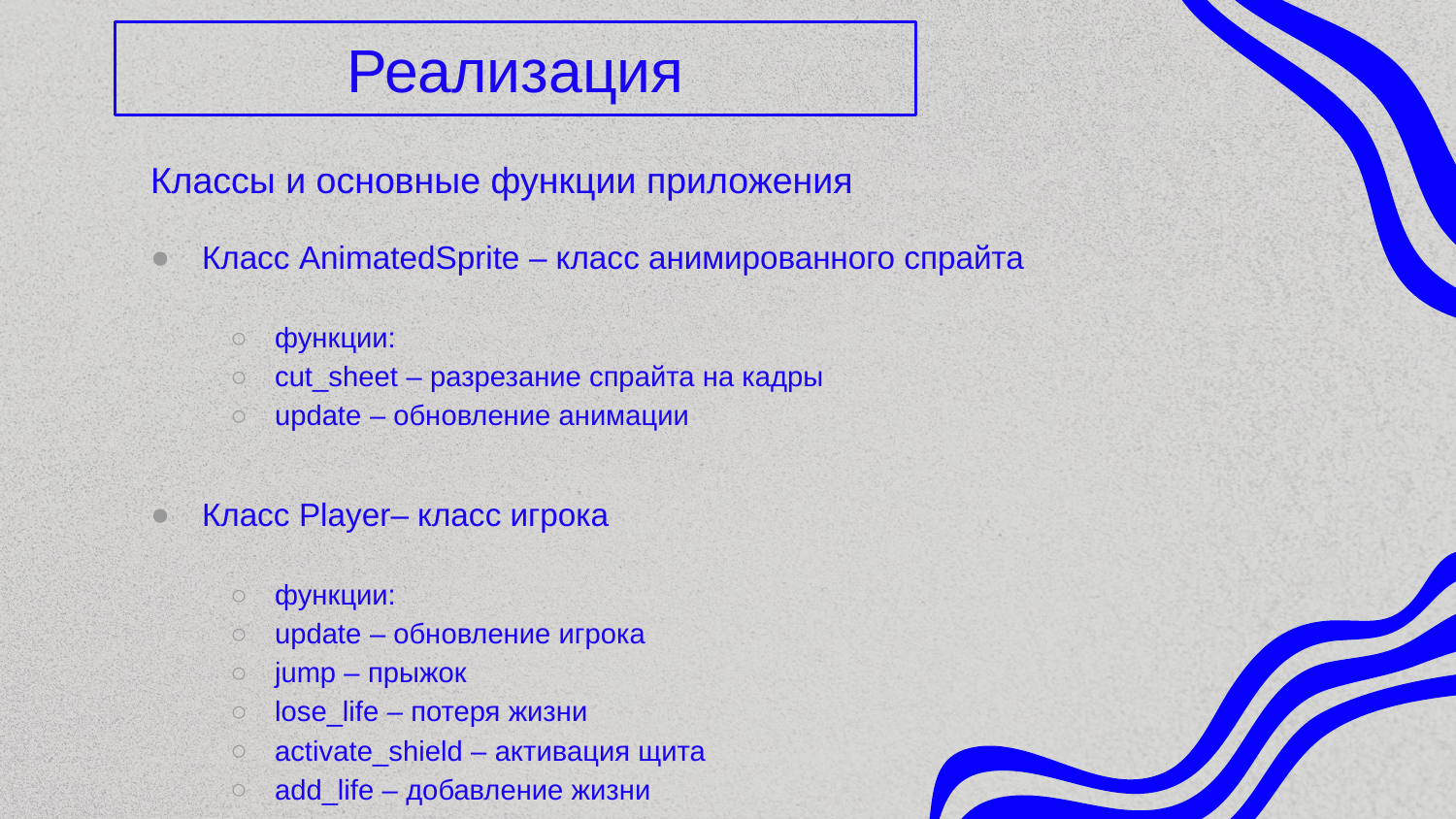

# Реализация
Классы и основные функции приложения

Класс AnimatedSprite – класс анимированного спрайта

функции:
cut_sheet – разрезание спрайта на кадры
update – обновление анимации

Класс Player– класс игрока

функции:
update – обновление игрока
jump – прыжок
lose_life – потеря жизни
activate_shield – активация щита
add_life – добавление жизни